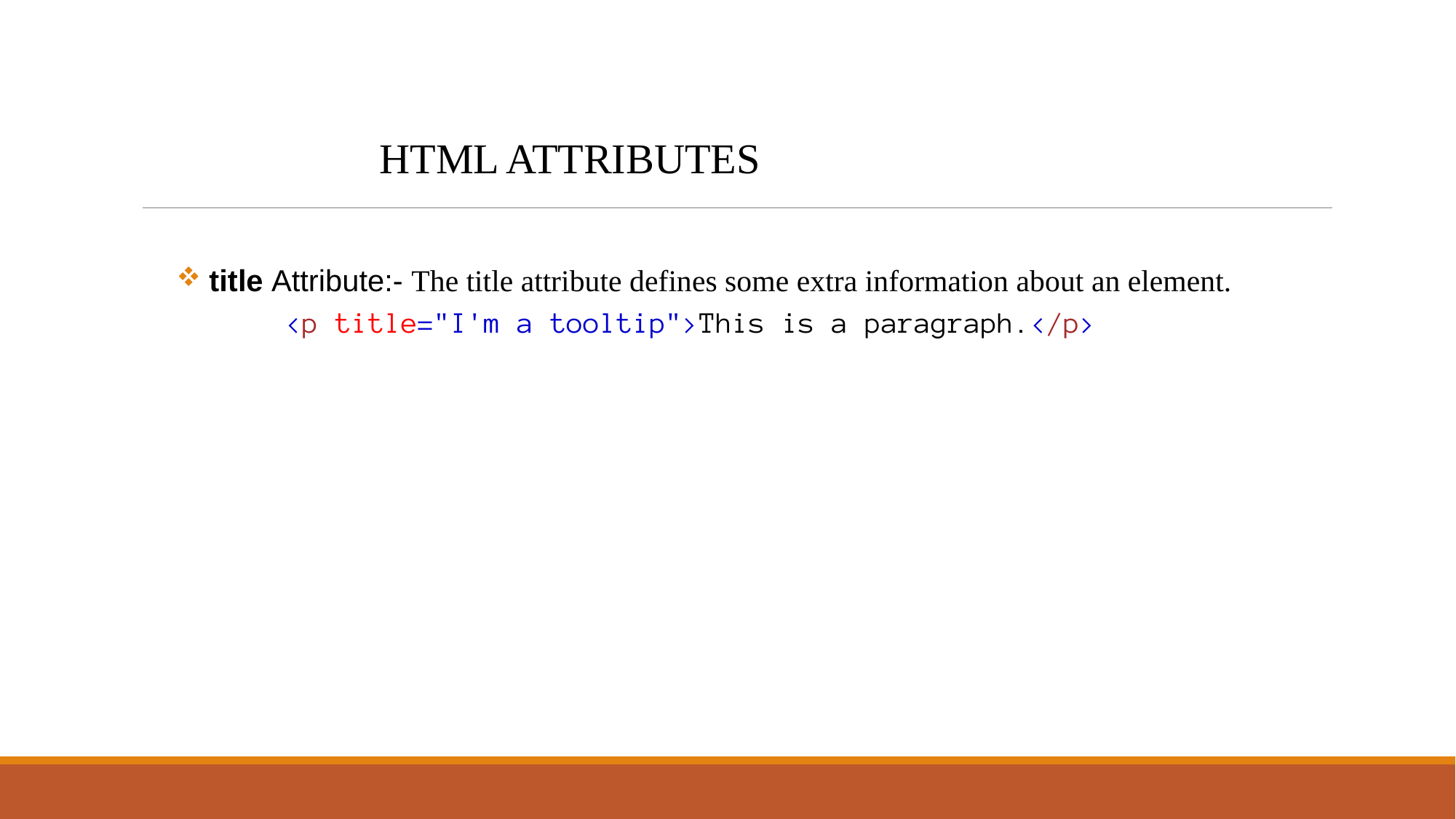

HTML ATTRIBUTES
 title Attribute:- The title attribute defines some extra information about an element.
	<p title="I'm a tooltip">This is a paragraph.</p>